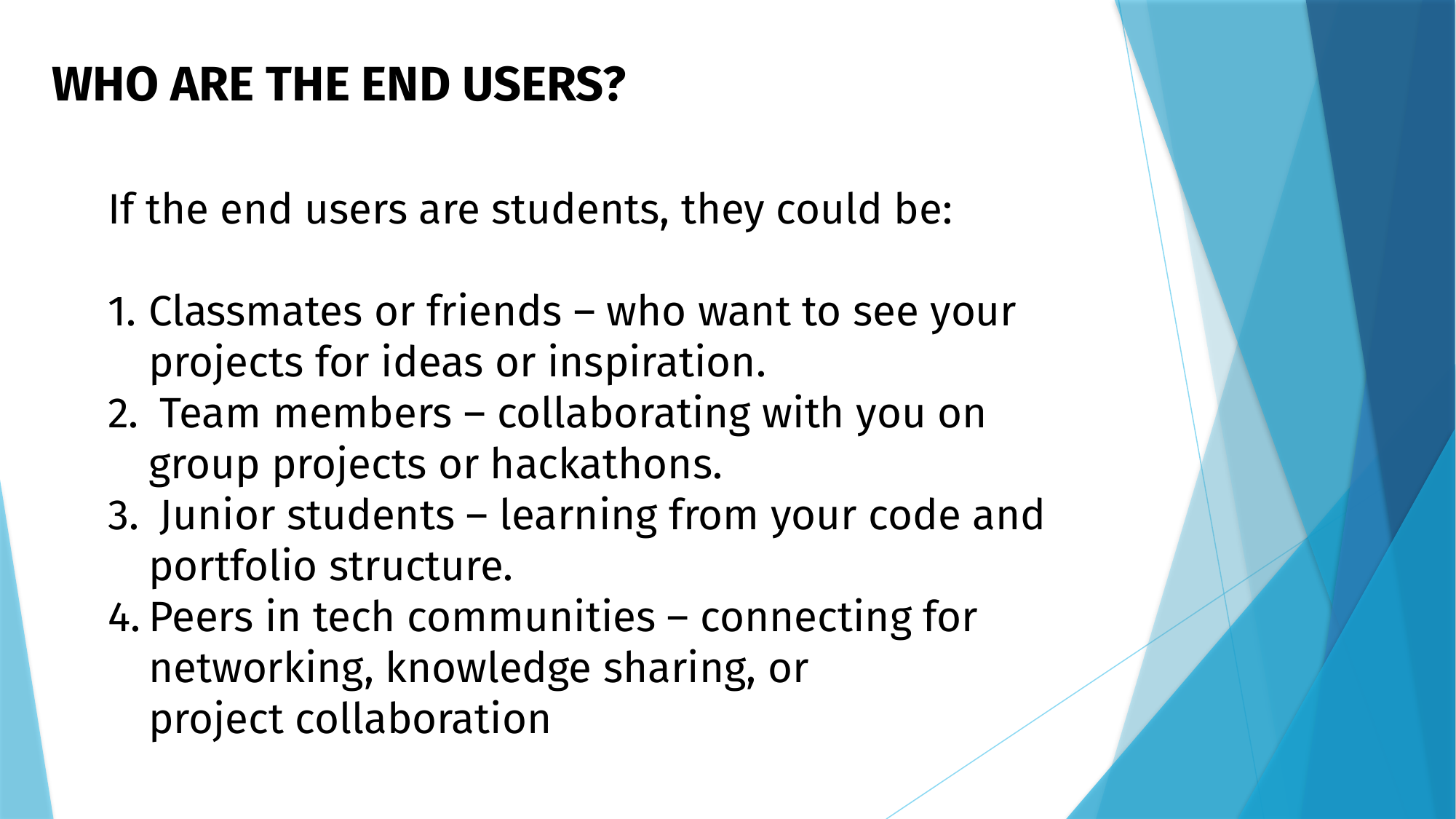

WHO ARE THE END USERS?
If the end users are students, they could be:

Classmates or friends – who want to see your projects for ideas or inspiration.
 Team members – collaborating with you on group projects or hackathons.
 Junior students – learning from your code and portfolio structure.
Peers in tech communities – connecting for networking, knowledge sharing, or project collaboration